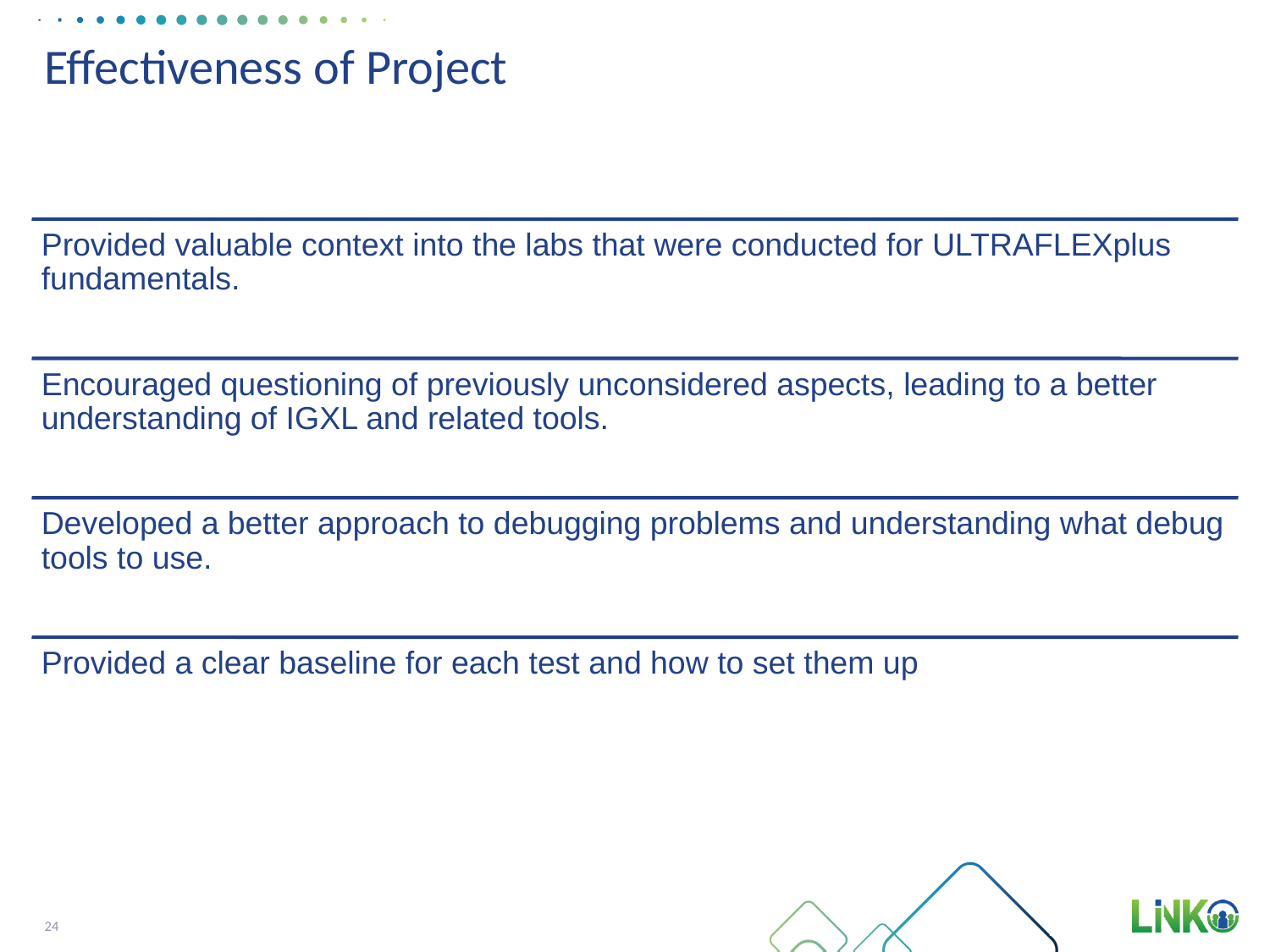

# Effectiveness of Project
Provided valuable context into the labs that were conducted for ULTRAFLEXplus fundamentals.
Encouraged questioning of previously unconsidered aspects, leading to a better understanding of IGXL and related tools.
Developed a better approach to debugging problems and understanding what debug tools to use.
Provided a clear baseline for each test and how to set them up
24